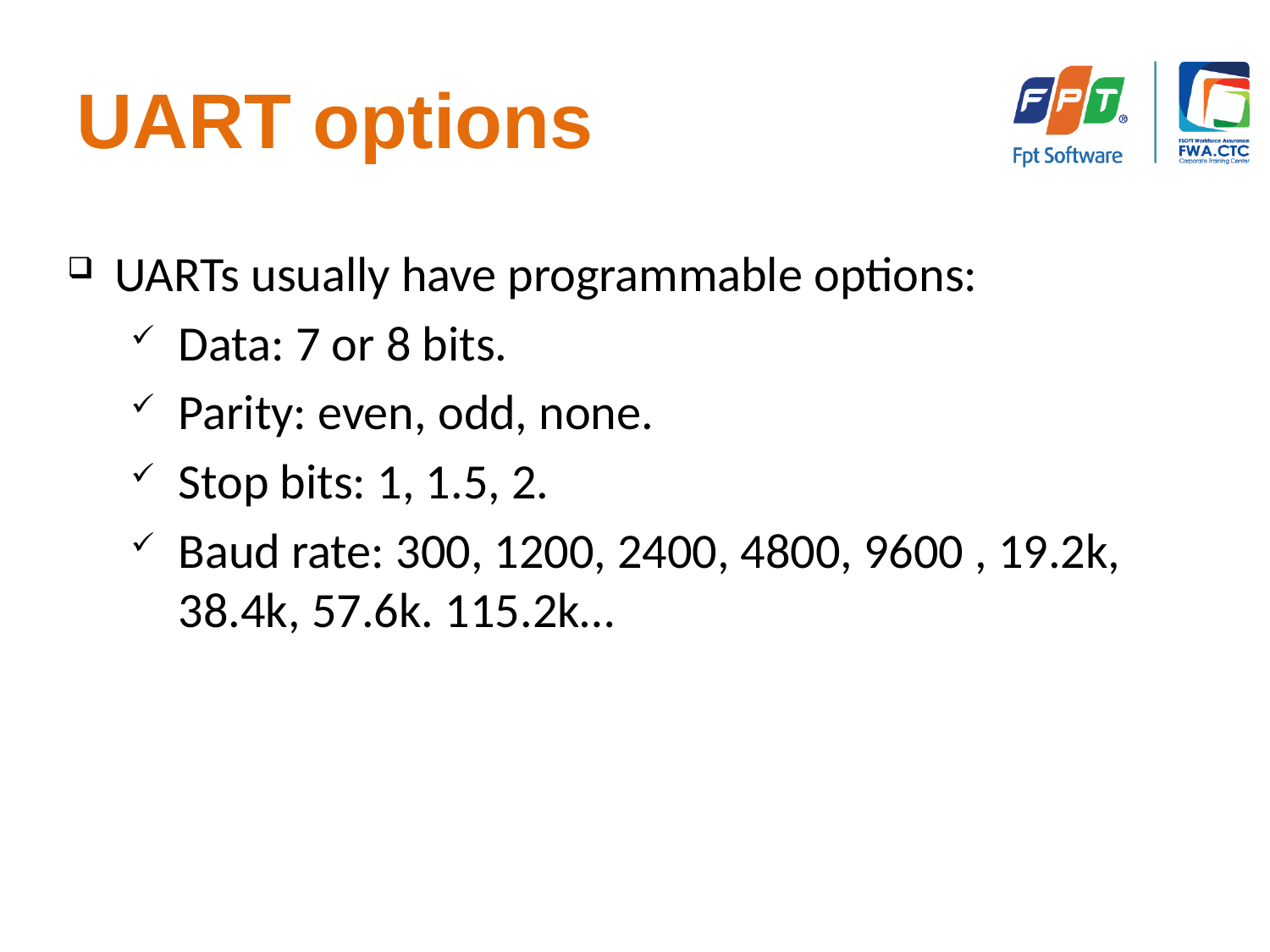

# UART options
UARTs usually have programmable options:
Data: 7 or 8 bits.
Parity: even, odd, none.
Stop bits: 1, 1.5, 2.
Baud rate: 300, 1200, 2400, 4800, 9600 , 19.2k, 38.4k, 57.6k. 115.2k…